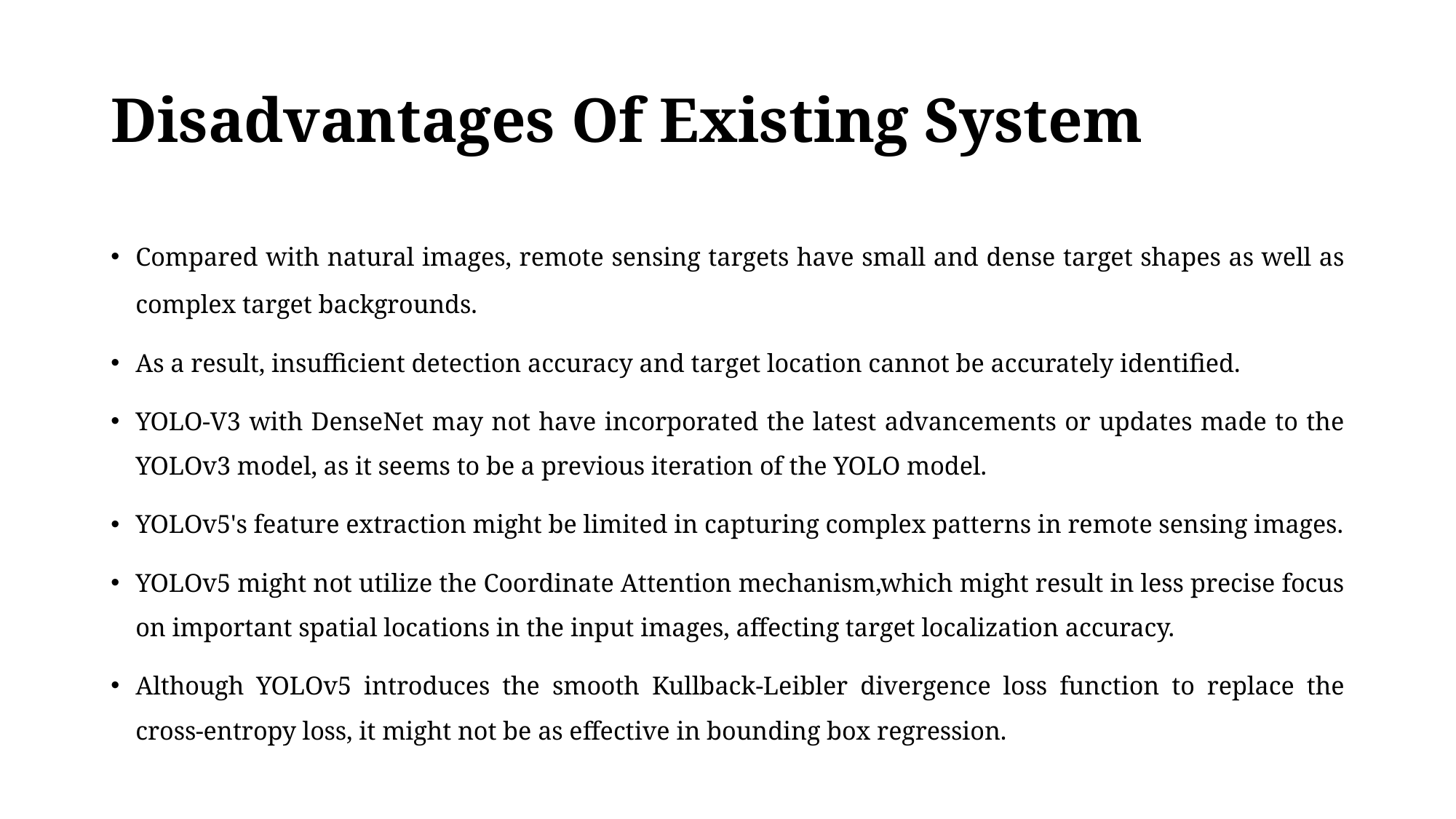

# Disadvantages Of Existing System
Compared with natural images, remote sensing targets have small and dense target shapes as well as complex target backgrounds.
As a result, insufficient detection accuracy and target location cannot be accurately identified.
YOLO-V3 with DenseNet may not have incorporated the latest advancements or updates made to the YOLOv3 model, as it seems to be a previous iteration of the YOLO model.
YOLOv5's feature extraction might be limited in capturing complex patterns in remote sensing images.
YOLOv5 might not utilize the Coordinate Attention mechanism,which might result in less precise focus on important spatial locations in the input images, affecting target localization accuracy.
Although YOLOv5 introduces the smooth Kullback-Leibler divergence loss function to replace the cross-entropy loss, it might not be as effective in bounding box regression.